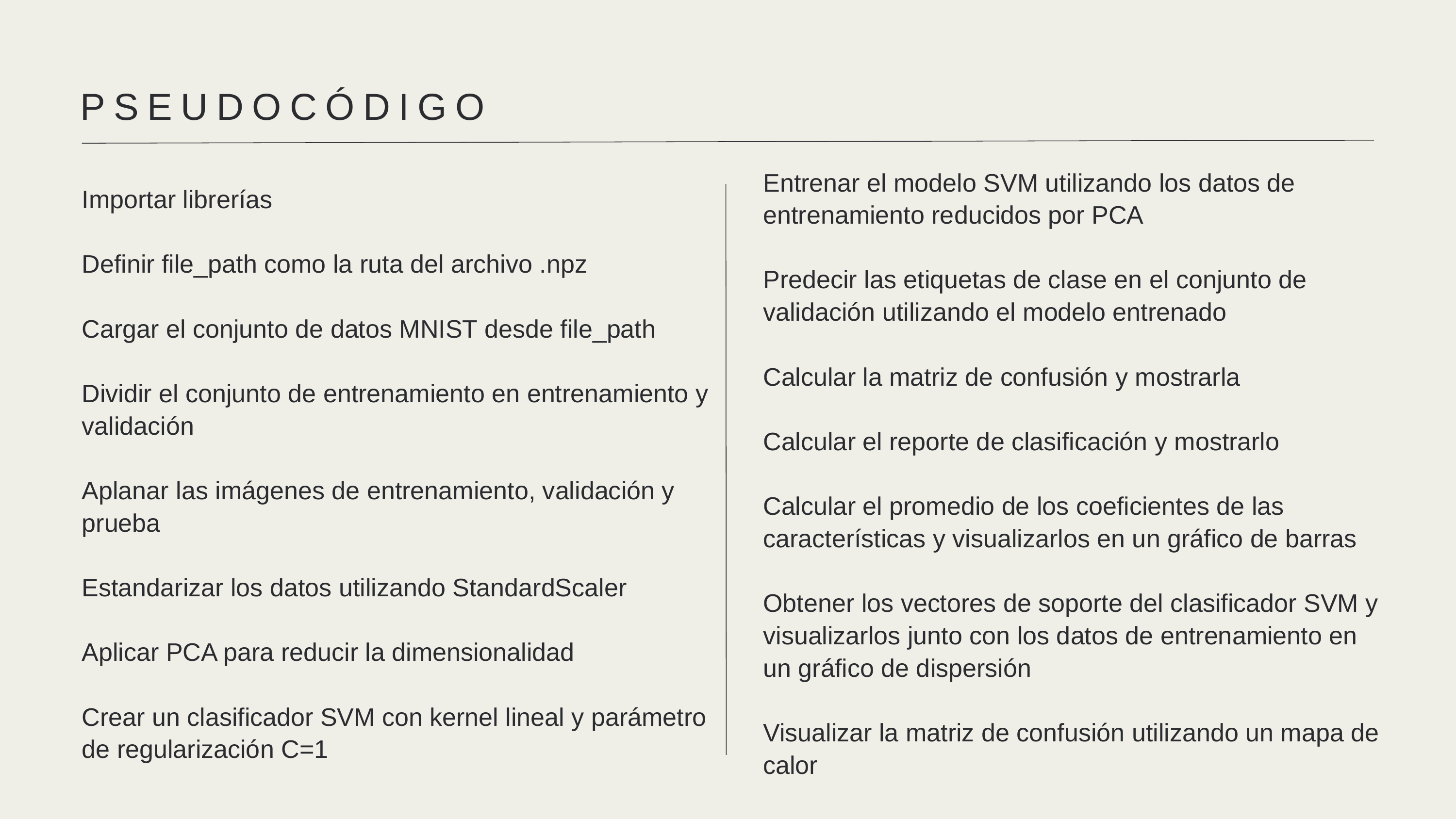

PSEUDOCÓDIGO

Entrenar el modelo SVM utilizando los datos de entrenamiento reducidos por PCA

Predecir las etiquetas de clase en el conjunto de validación utilizando el modelo entrenado

Calcular la matriz de confusión y mostrarla

Calcular el reporte de clasificación y mostrarlo

Calcular el promedio de los coeficientes de las características y visualizarlos en un gráfico de barras

Obtener los vectores de soporte del clasificador SVM y visualizarlos junto con los datos de entrenamiento en un gráfico de dispersión

Visualizar la matriz de confusión utilizando un mapa de calor
Importar librerías

Definir file_path como la ruta del archivo .npz

Cargar el conjunto de datos MNIST desde file_path

Dividir el conjunto de entrenamiento en entrenamiento y validación

Aplanar las imágenes de entrenamiento, validación y prueba

Estandarizar los datos utilizando StandardScaler

Aplicar PCA para reducir la dimensionalidad

Crear un clasificador SVM con kernel lineal y parámetro de regularización C=1